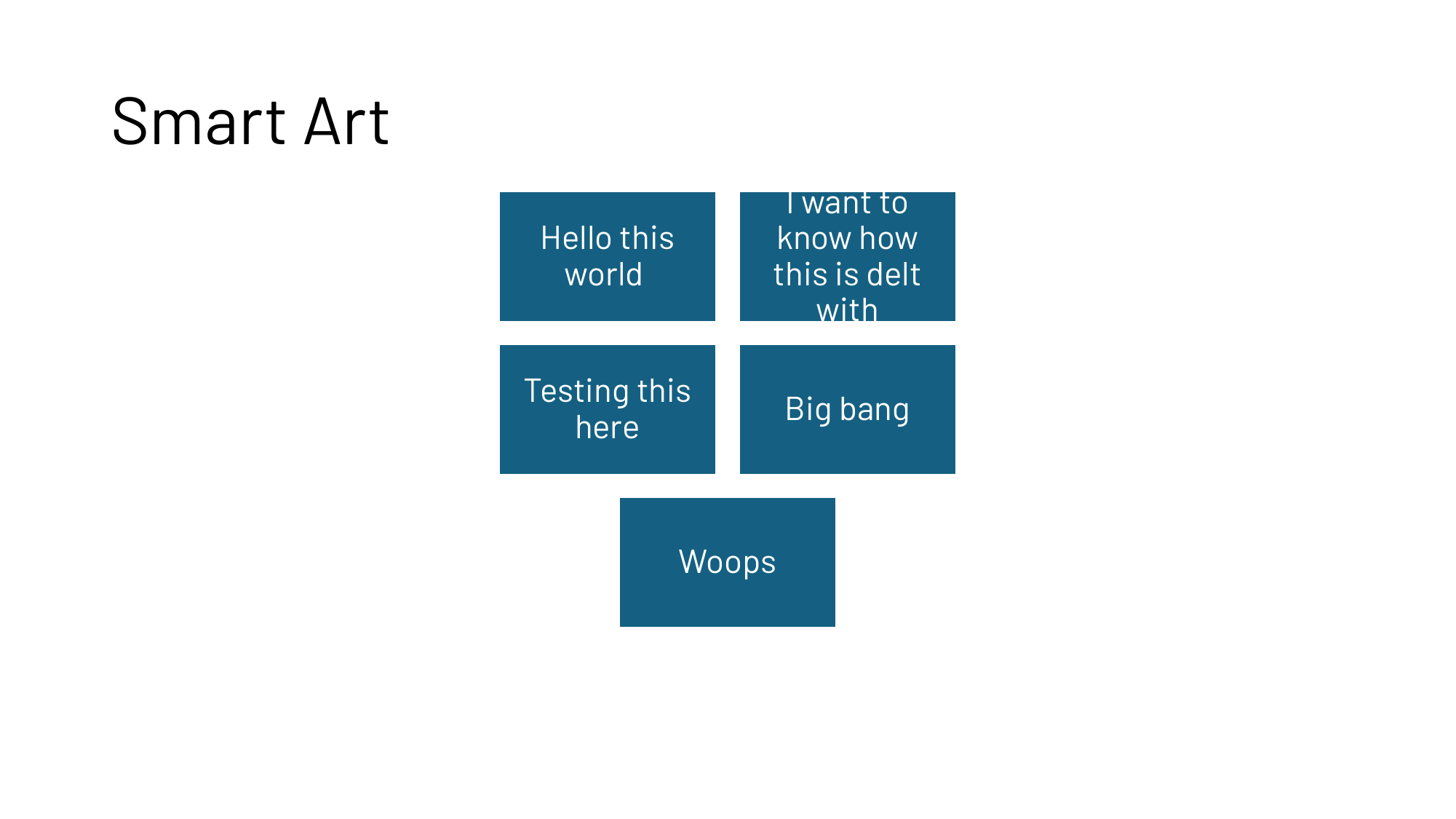

# Smart Art
Hello this world
I want to know how this is delt with
Testing this here
Big bang
Woops